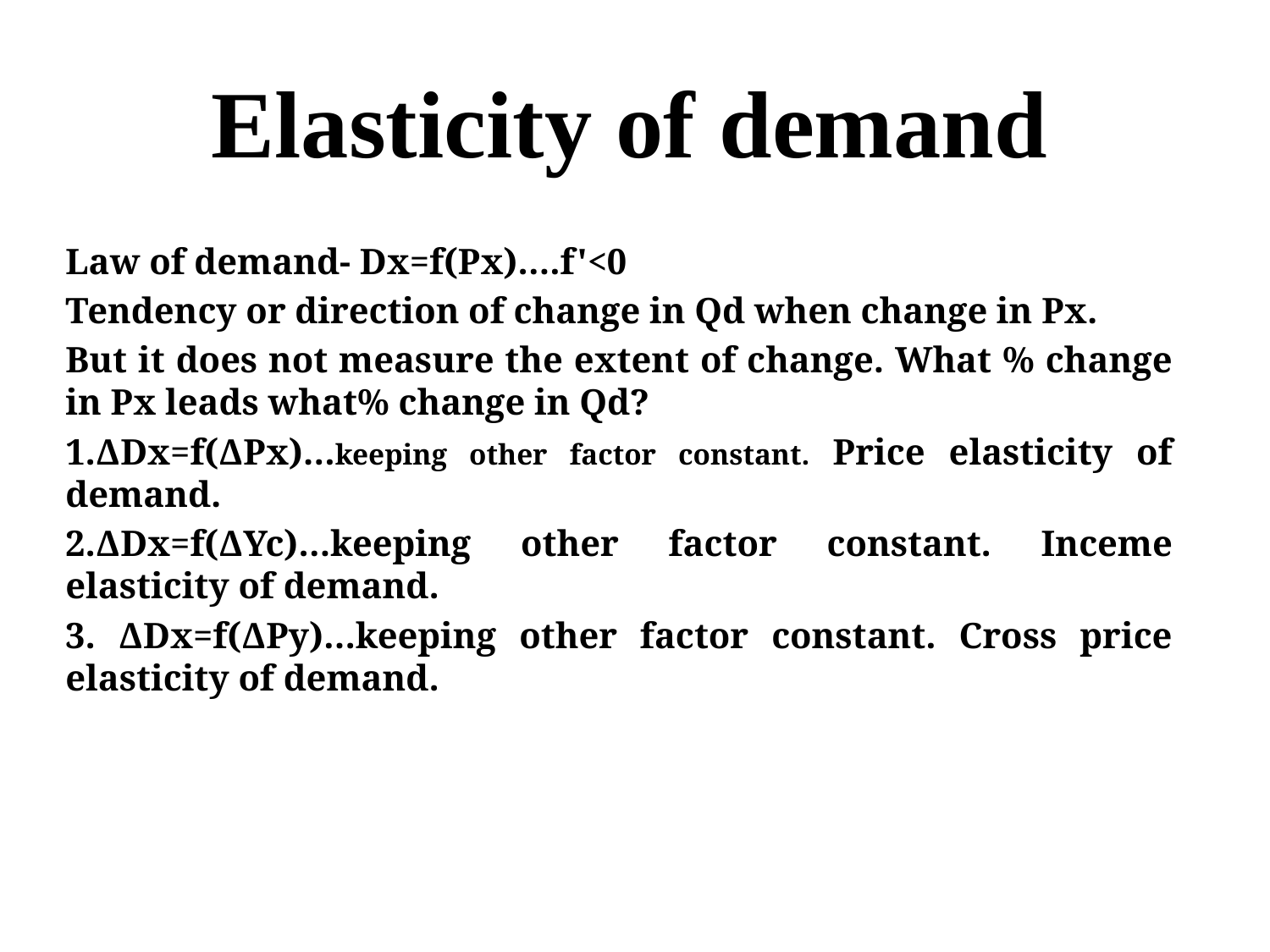

# Elasticity of demand
Law of demand- Dx=f(Px)….f'<0
Tendency or direction of change in Qd when change in Px.
But it does not measure the extent of change. What % change in Px leads what% change in Qd?
1.ΔDx=f(ΔPx)…keeping other factor constant. Price elasticity of demand.
2.ΔDx=f(ΔYc)…keeping other factor constant. Inceme elasticity of demand.
3. ΔDx=f(ΔPy)…keeping other factor constant. Cross price elasticity of demand.